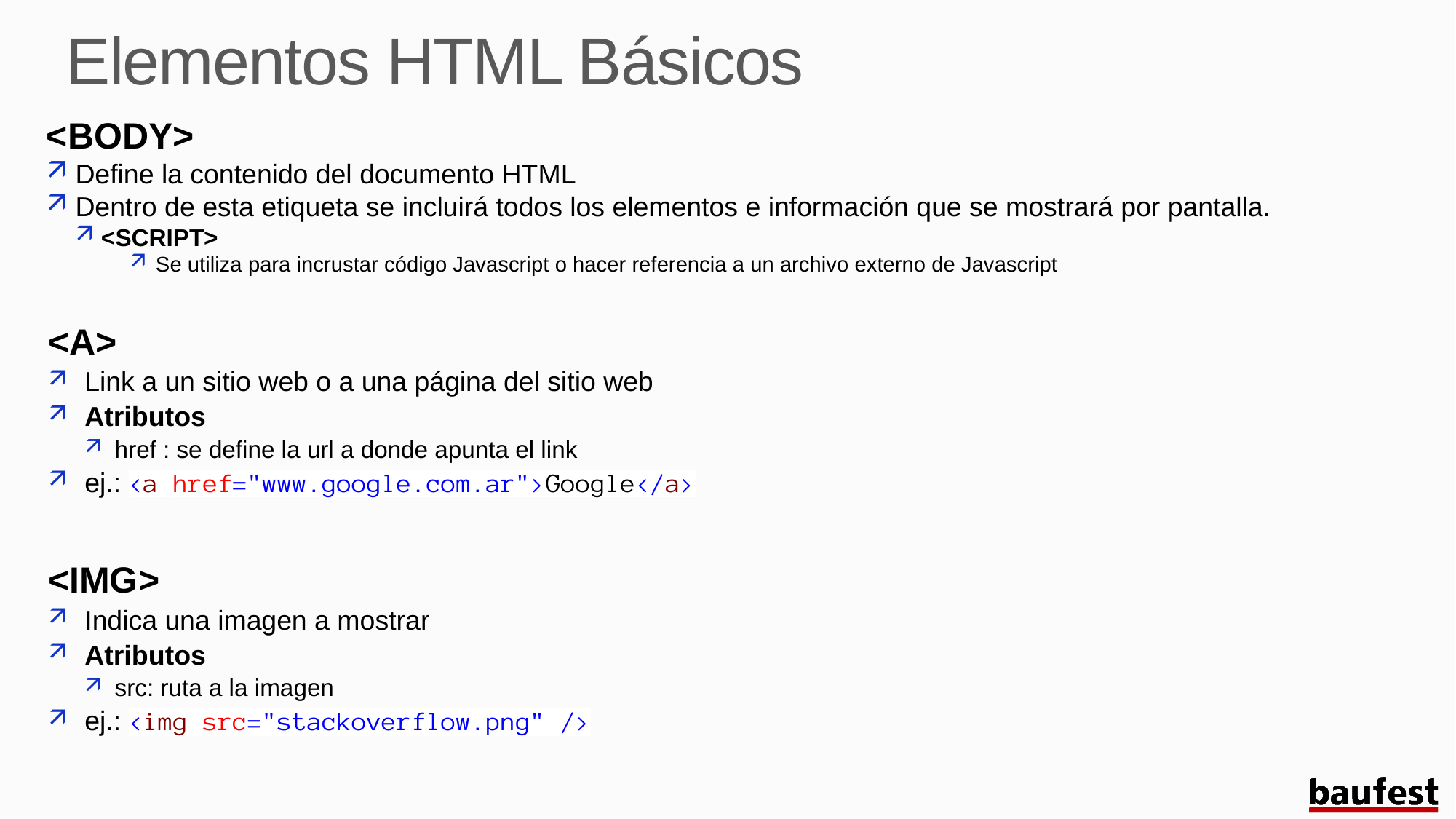

# Elementos HTML Básicos
<BODY>
 Define la contenido del documento HTML
 Dentro de esta etiqueta se incluirá todos los elementos e información que se mostrará por pantalla.
<SCRIPT>
Se utiliza para incrustar código Javascript o hacer referencia a un archivo externo de Javascript
<A>
Link a un sitio web o a una página del sitio web
Atributos
href : se define la url a donde apunta el link
ej.: <a href="www.google.com.ar">Google</a>

<IMG>
Indica una imagen a mostrar
Atributos
src: ruta a la imagen
ej.: <img src="stackoverflow.png" />